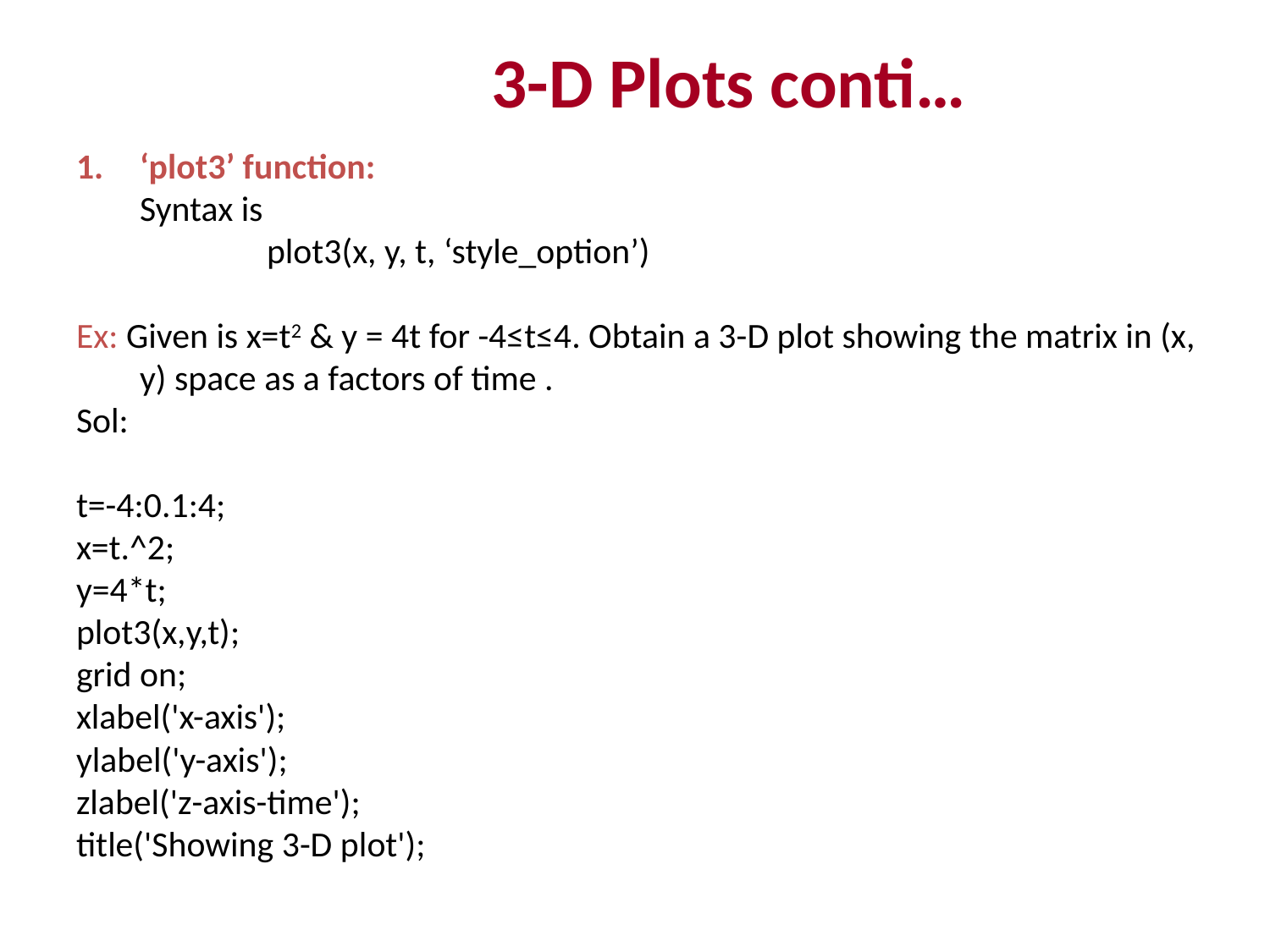

3-D Plots conti…
1.	‘plot3’ function:
	Syntax is
		plot3(x, y, t, ‘style_option’)

Ex: Given is x=t2 & y = 4t for -4≤t≤4. Obtain a 3-D plot showing the matrix in (x, y) space as a factors of time .
Sol:

t=-4:0.1:4;
x=t.^2;
y=4*t;
plot3(x,y,t);
grid on;
xlabel('x-axis');
ylabel('y-axis');
zlabel('z-axis-time');
title('Showing 3-D plot');